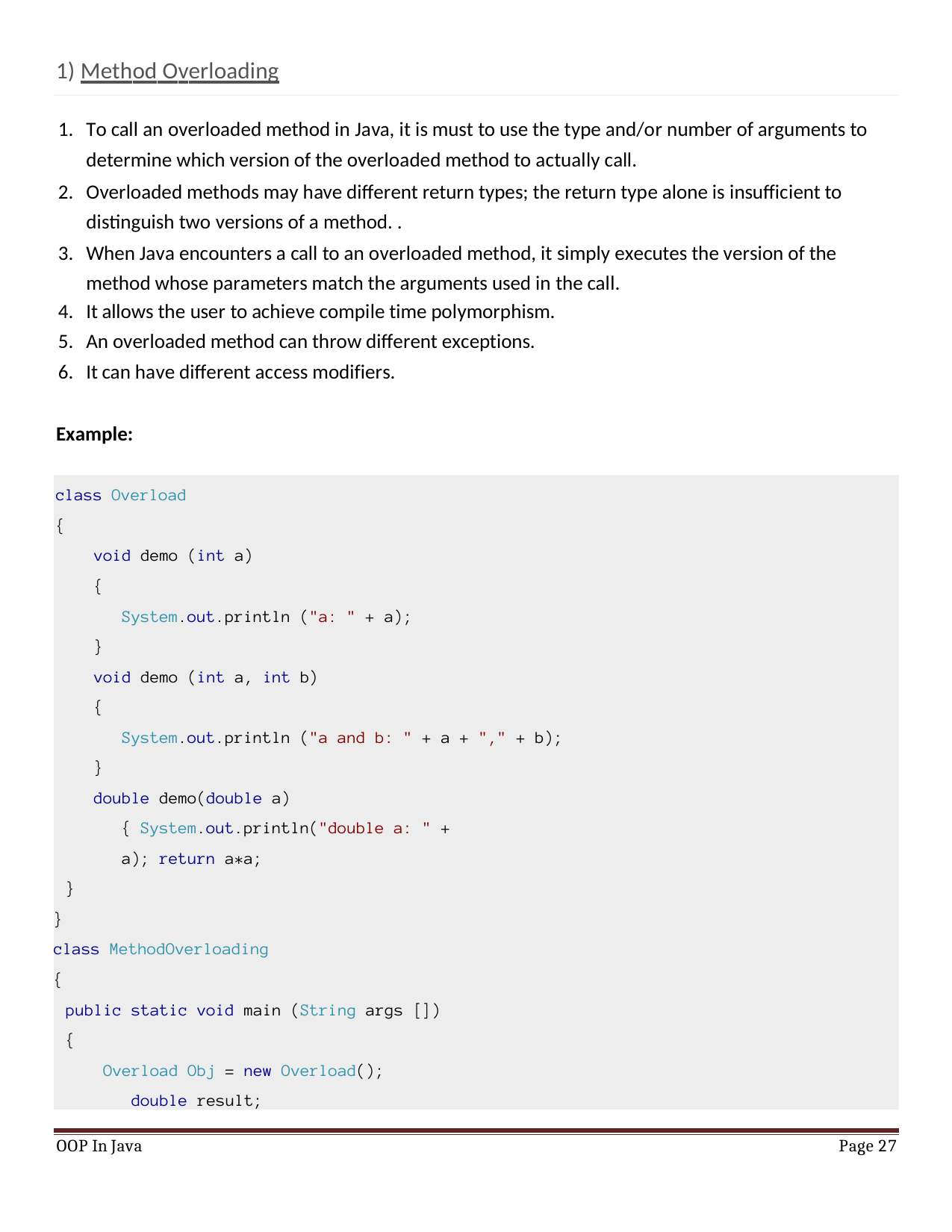

1) Method Overloading

To call an overloaded method in Java, it is must to use the type and/or number of arguments to determine which version of the overloaded method to actually call.
Overloaded methods may have different return types; the return type alone is insufficient to distinguish two versions of a method. .
When Java encounters a call to an overloaded method, it simply executes the version of the method whose parameters match the arguments used in the call.
It allows the user to achieve compile time polymorphism.
An overloaded method can throw different exceptions.
It can have different access modifiers.

Example:

class Overload
{
void demo (int a)
{
System.out.println ("a: " + a);
}
void demo (int a, int b)
{
System.out.println ("a and b: " + a + "," + b);
}
double demo(double a) { System.out.println("double a: " + a); return a*a;
}
}
class MethodOverloading
{
public static void main (String args [])
{
Overload Obj = new Overload(); double result;
OOP In Java
Page 27